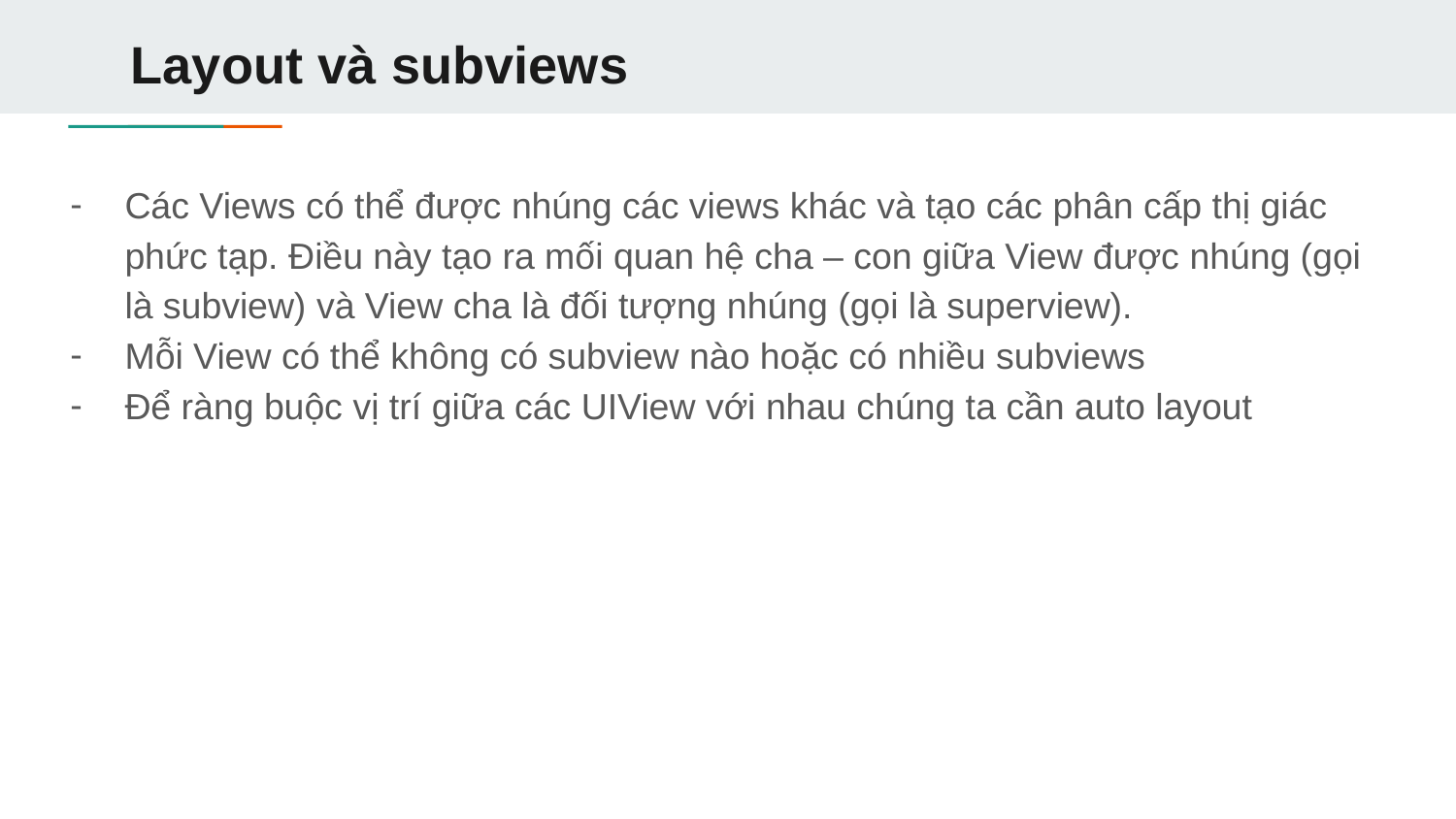

# Layout và subviews
Các Views có thể được nhúng các views khác và tạo các phân cấp thị giác phức tạp. Điều này tạo ra mối quan hệ cha – con giữa View được nhúng (gọi là subview) và View cha là đối tượng nhúng (gọi là superview).
Mỗi View có thể không có subview nào hoặc có nhiều subviews
Để ràng buộc vị trí giữa các UIView với nhau chúng ta cần auto layout